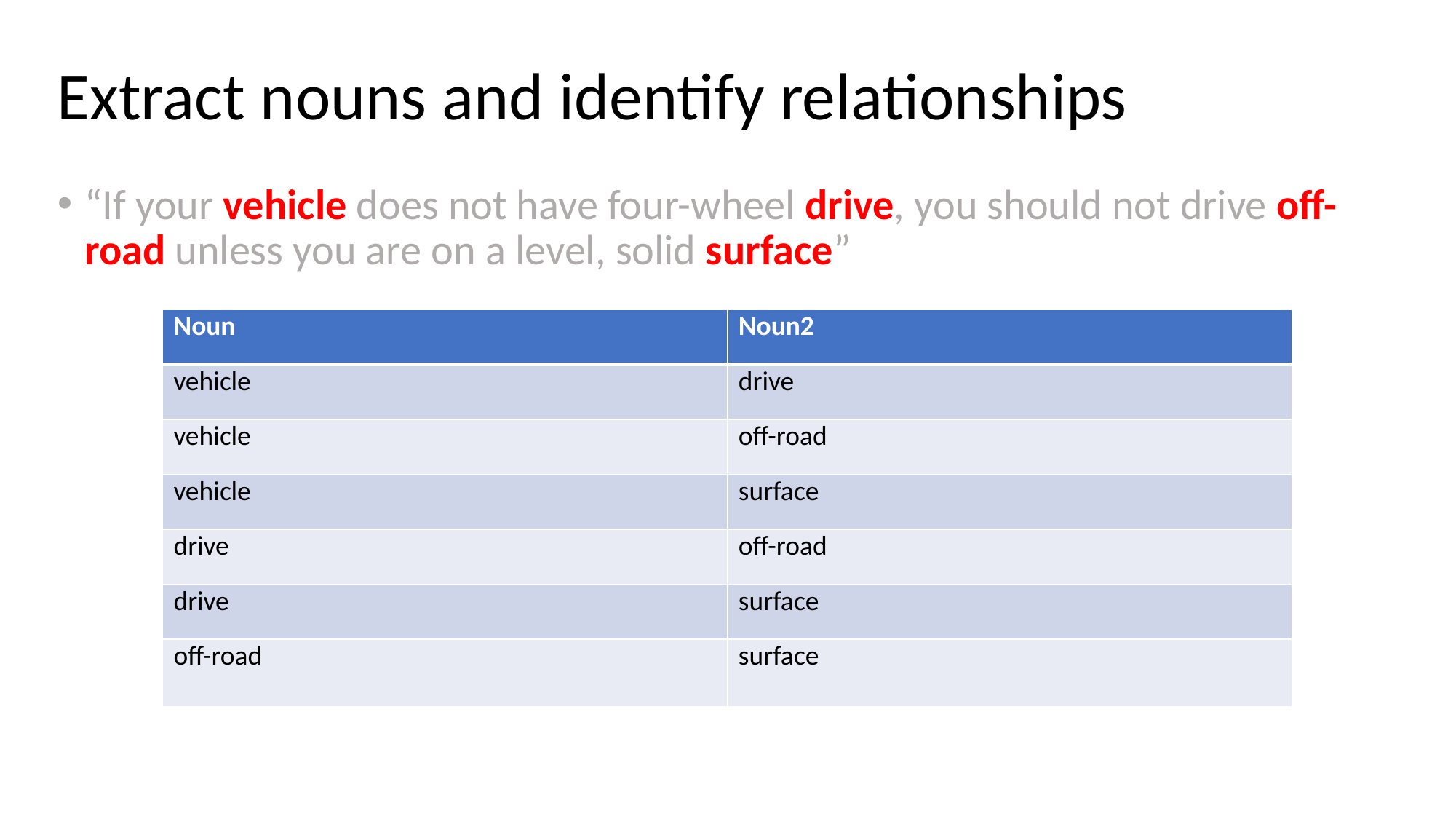

# Extract nouns and identify relationships
“If your vehicle does not have four-wheel drive, you should not drive off-road unless you are on a level, solid surface”

| Noun | Noun2 |
| --- | --- |
| vehicle | drive |
| vehicle | off-road |
| vehicle | surface |
| drive | off-road |
| drive | surface |
| off-road | surface |